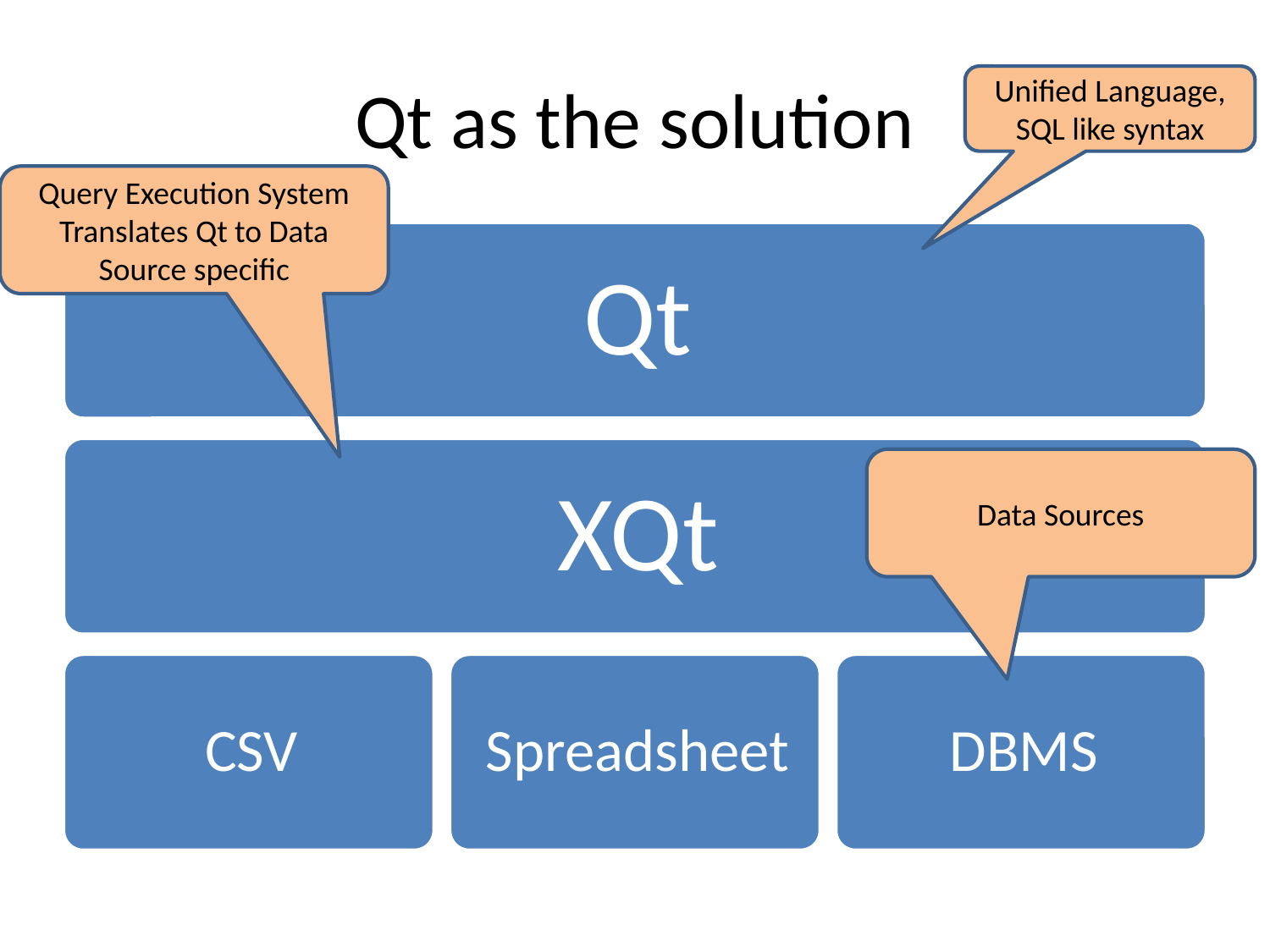

# Qt as the solution
Unified Language,
SQL like syntax
Query Execution System
Translates Qt to Data Source specific
Qt
XQt
CSV
Spreadsheet
DBMS
Data Sources